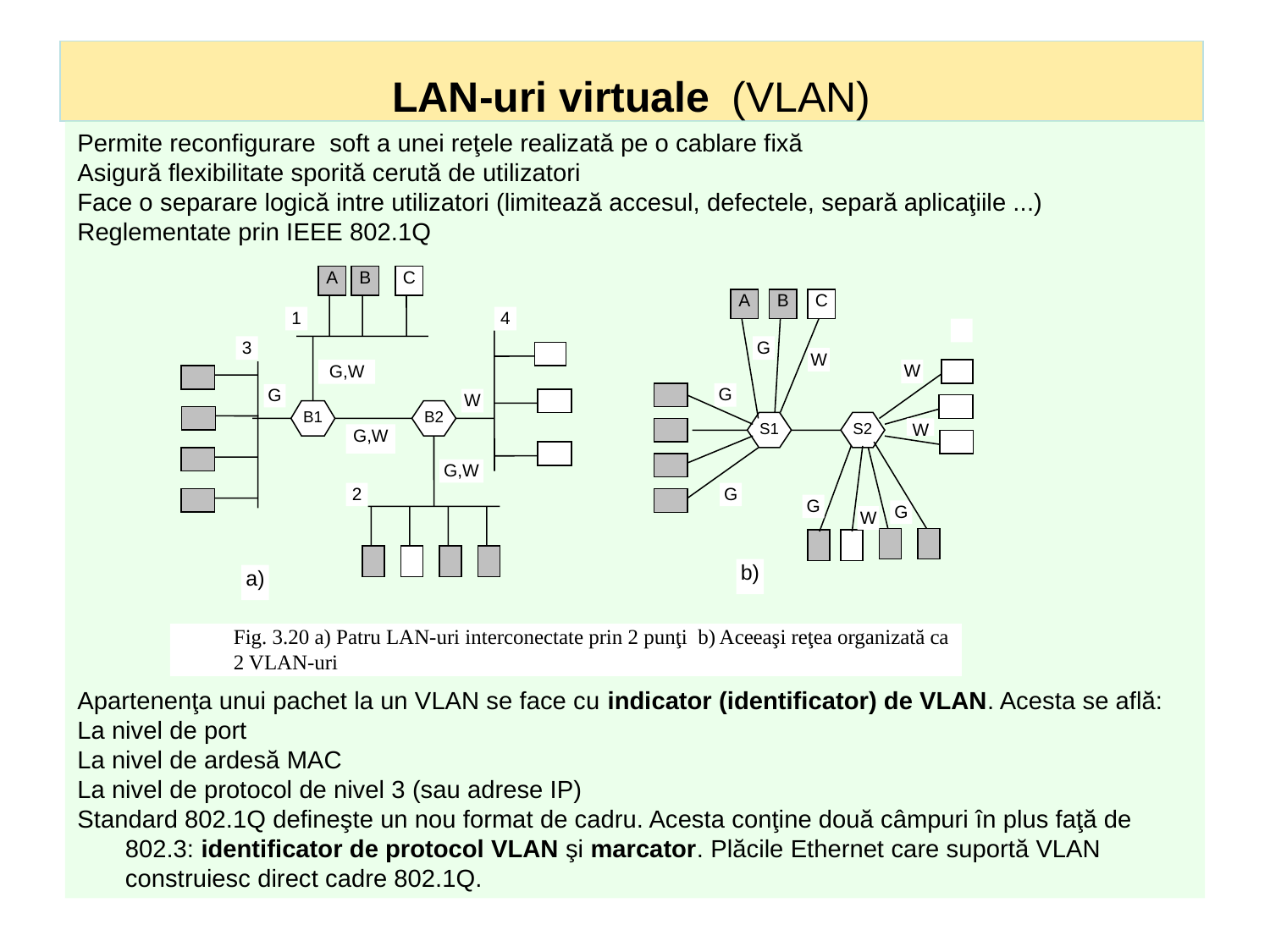

# LAN-uri virtuale (VLAN)
Permite reconfigurare  soft a unei reţele realizată pe o cablare fixă
Asigură flexibilitate sporită cerută de utilizatori
Face o separare logică intre utilizatori (limitează accesul, defectele, separă aplicaţiile ...)
Reglementate prin IEEE 802.1Q

Apartenenţa unui pachet la un VLAN se face cu indicator (identificator) de VLAN. Acesta se află:
La nivel de port
La nivel de ardesă MAC
La nivel de protocol de nivel 3 (sau adrese IP)
Standard 802.1Q defineşte un nou format de cadru. Acesta conţine două câmpuri în plus faţă de 802.3: identificator de protocol VLAN şi marcator. Plăcile Ethernet care suportă VLAN construiesc direct cadre 802.1Q.
A

B

C

1
4

3

G,W

G
W

B1

B2

G,W

G,W
2

A
B
C

G
W
W

G

S1

S2

W

G

G
G
W

b)
a)
Fig. 3.20 a) Patru LAN-uri interconectate prin 2 punţi  b) Aceeaşi reţea organizată ca 2 VLAN-uri